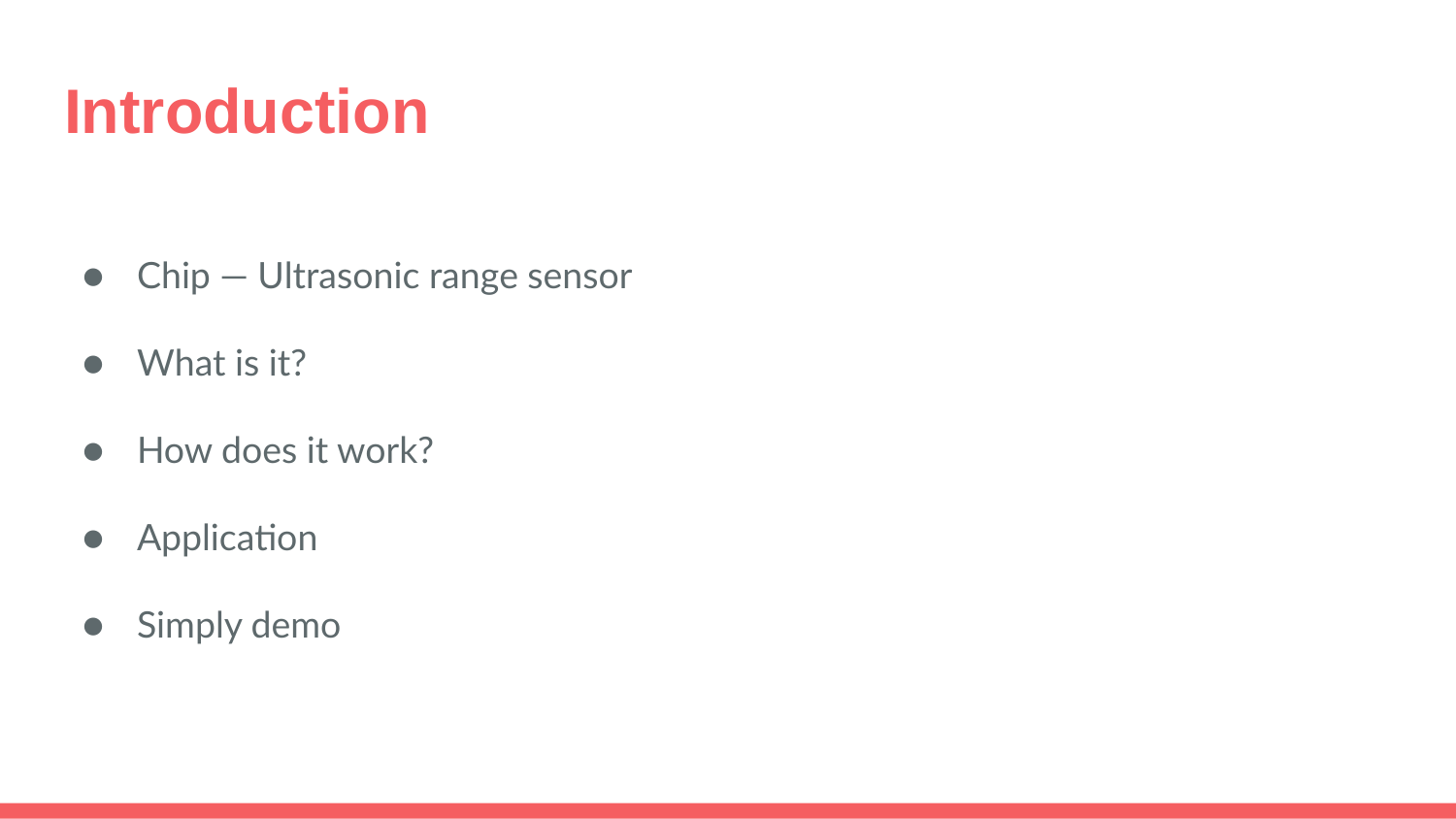

# Introduction
Chip — Ultrasonic range sensor
What is it?
How does it work?
Application
Simply demo